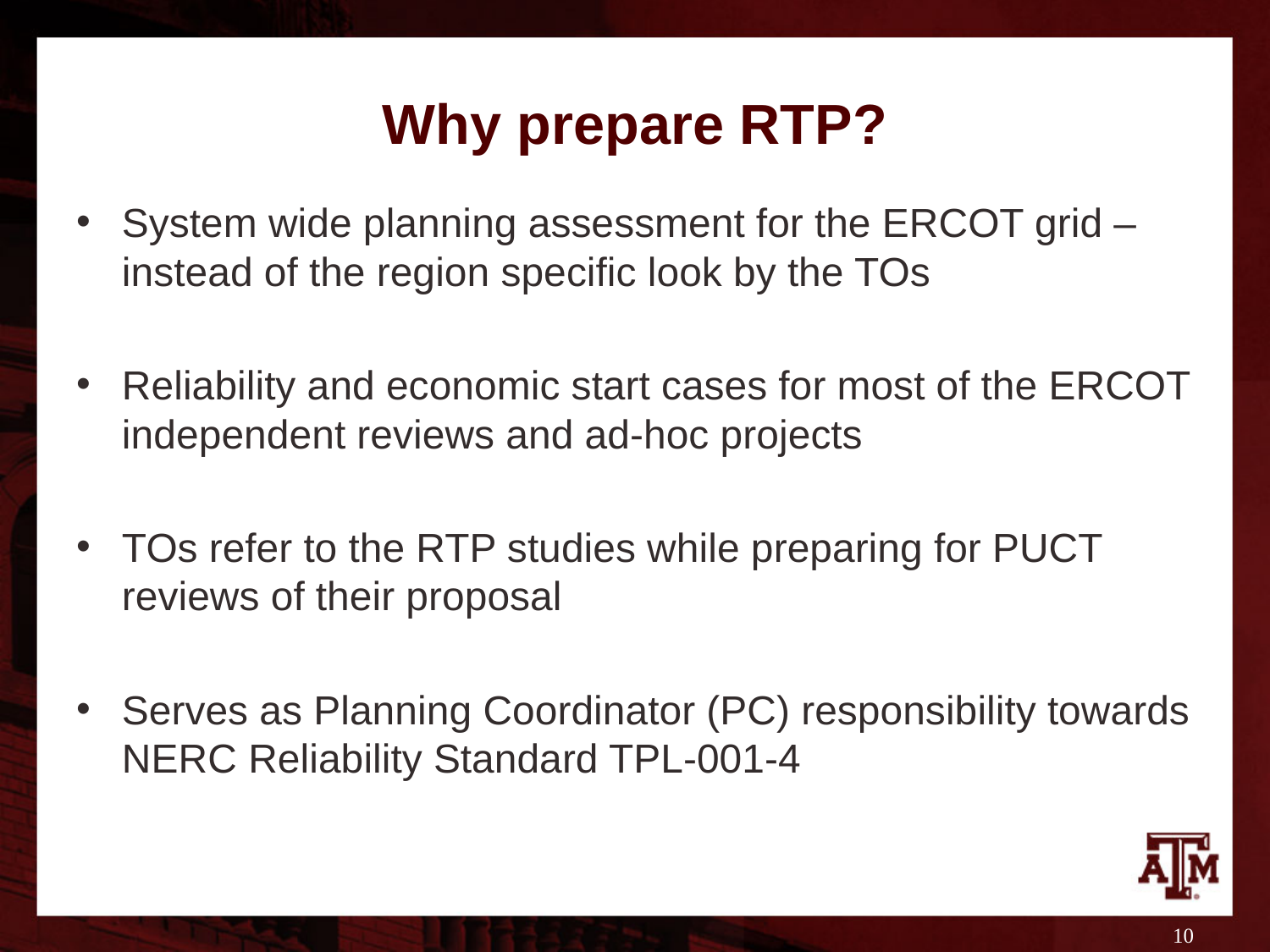

# Why prepare RTP?
System wide planning assessment for the ERCOT grid – instead of the region specific look by the TOs

Reliability and economic start cases for most of the ERCOT independent reviews and ad-hoc projects

TOs refer to the RTP studies while preparing for PUCT reviews of their proposal

Serves as Planning Coordinator (PC) responsibility towards NERC Reliability Standard TPL-001-4

10